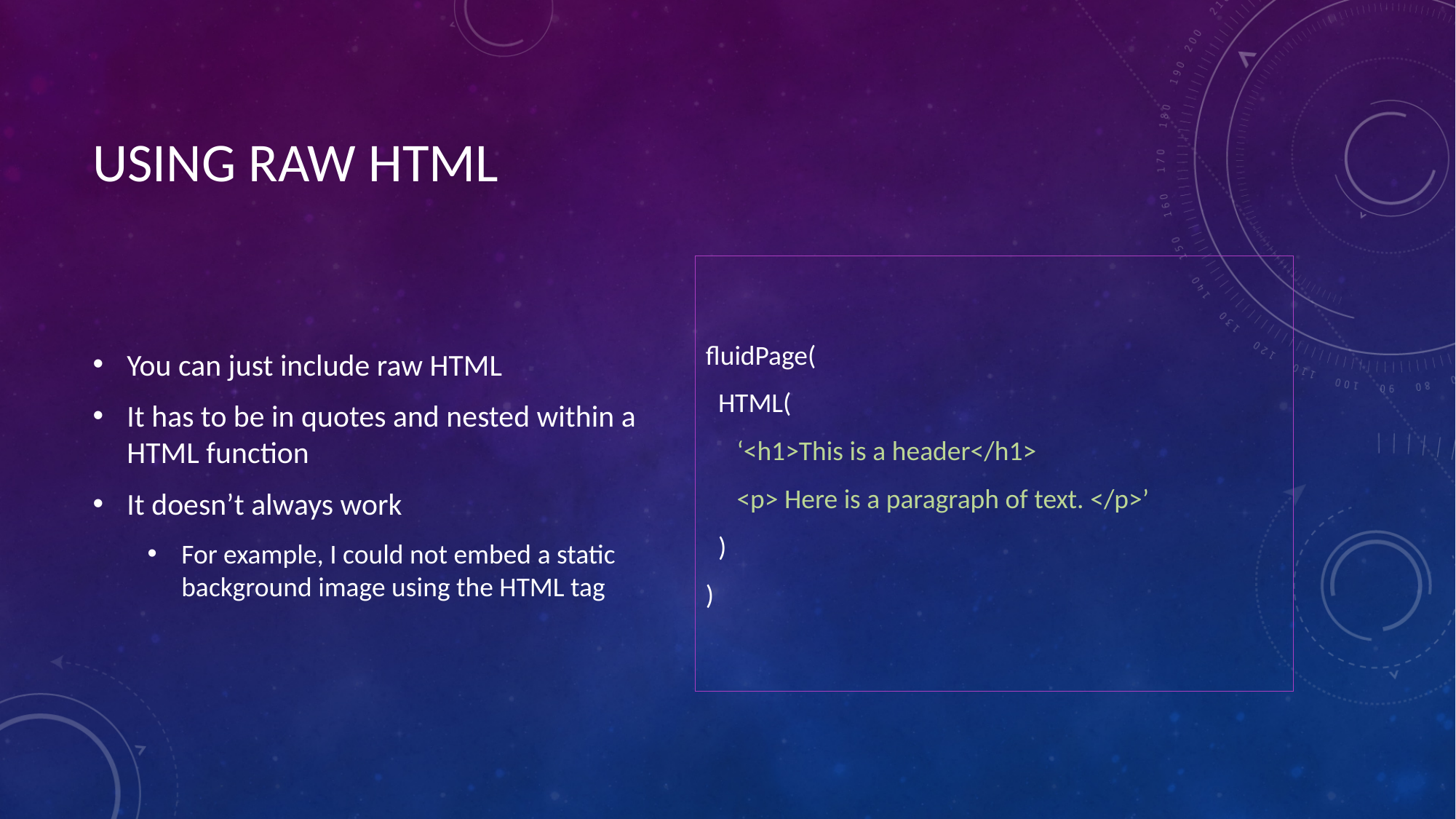

# Using raw html
You can just include raw HTML
It has to be in quotes and nested within a HTML function
It doesn’t always work
For example, I could not embed a static background image using the HTML tag
fluidPage(
  HTML(
     ‘<h1>This is a header</h1>
     <p> Here is a paragraph of text. </p>’
  )
)